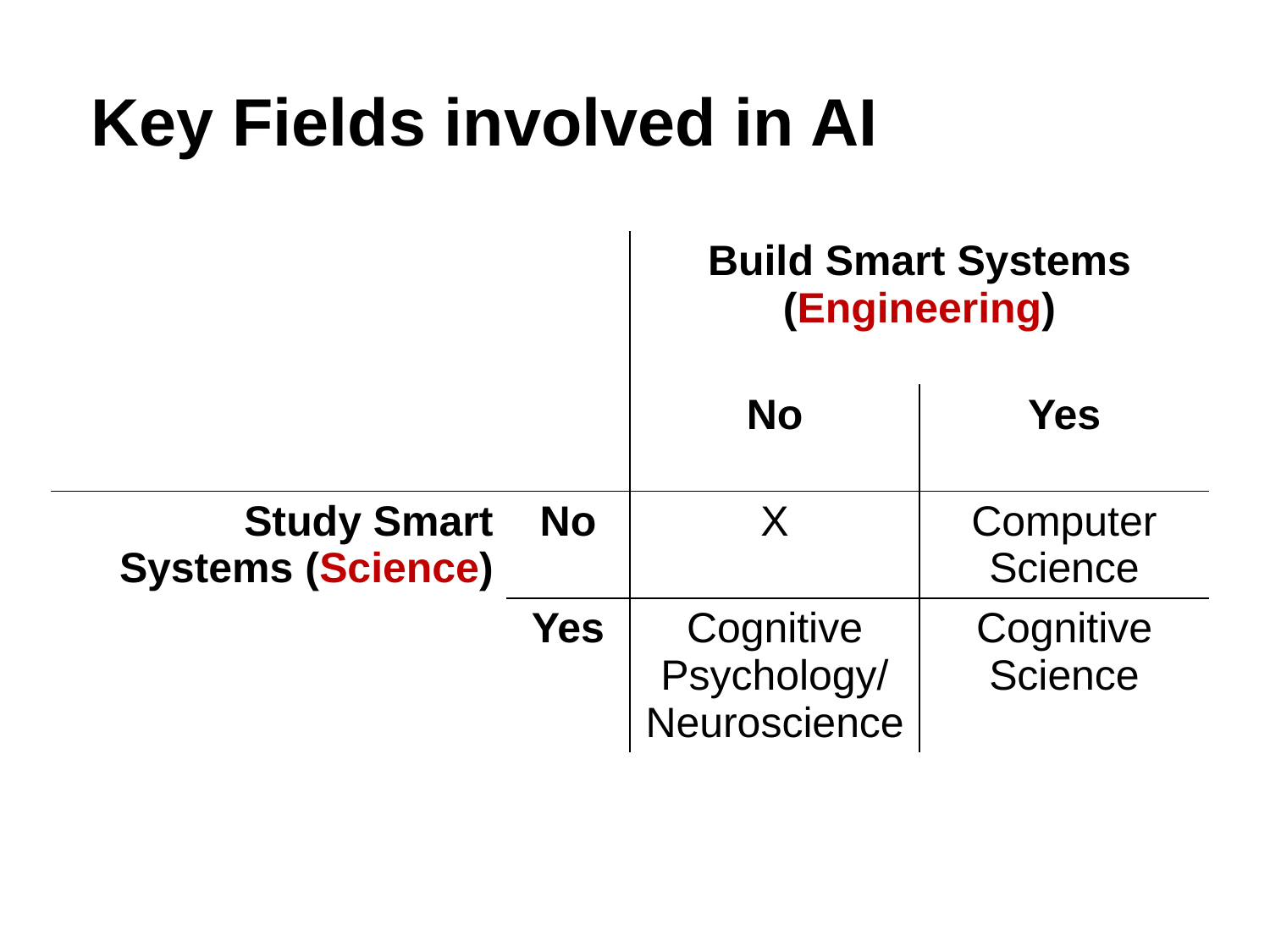

# Key Fields involved in AI
|  |  | Build Smart Systems (Engineering) |  |
| --- | --- | --- | --- |
|  |  | No | Yes |
| Study Smart Systems (Science) | No | X | Computer Science |
|  | Yes | Cognitive Psychology/ Neuroscience | Cognitive Science |